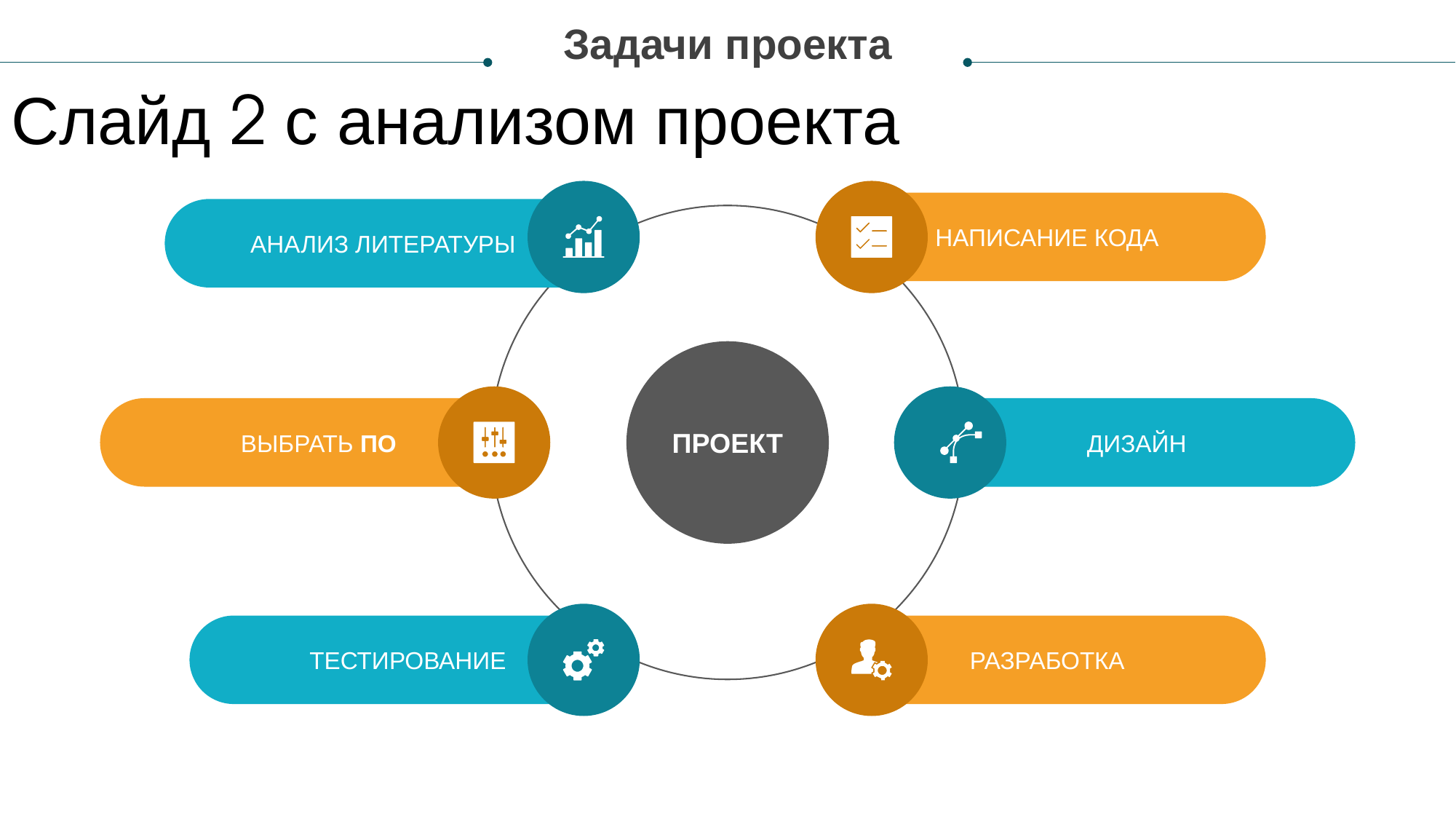

Задачи проекта
Слайд 2 с анализом проекта

НАПИСАНИЕ КОДА
АНАЛИЗ ЛИТЕРАТУРЫ

ПРОЕКТ

ВЫБРАТЬ ПО
ДИЗАЙН

ТЕСТИРОВАНИЕ
РАЗРАБОТКА